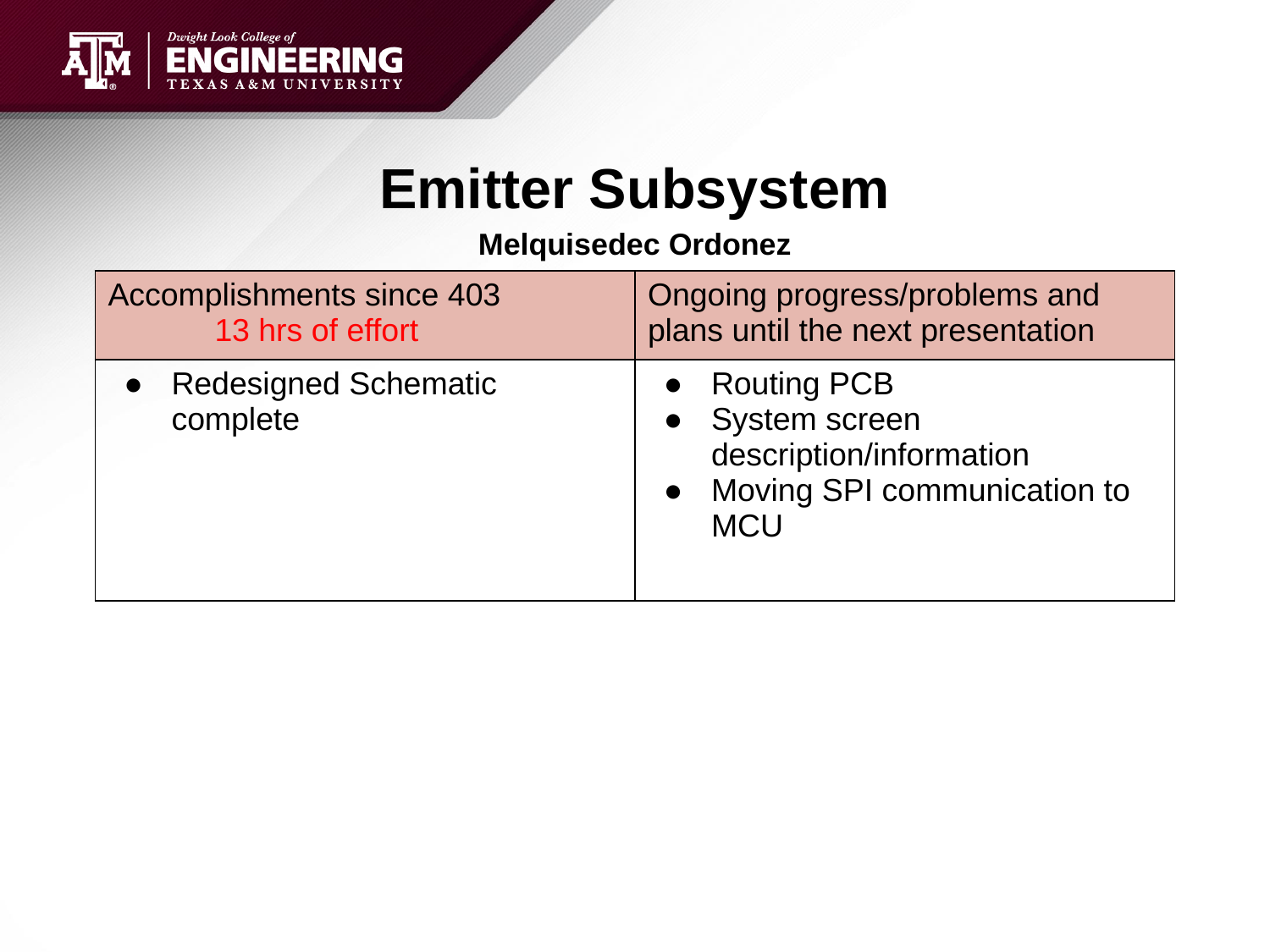

# Emitter Subsystem
Melquisedec Ordonez
| Accomplishments since 403 13 hrs of effort | Ongoing progress/problems and plans until the next presentation |
| --- | --- |
| Redesigned Schematic complete | Routing PCB System screen description/information Moving SPI communication to MCU |